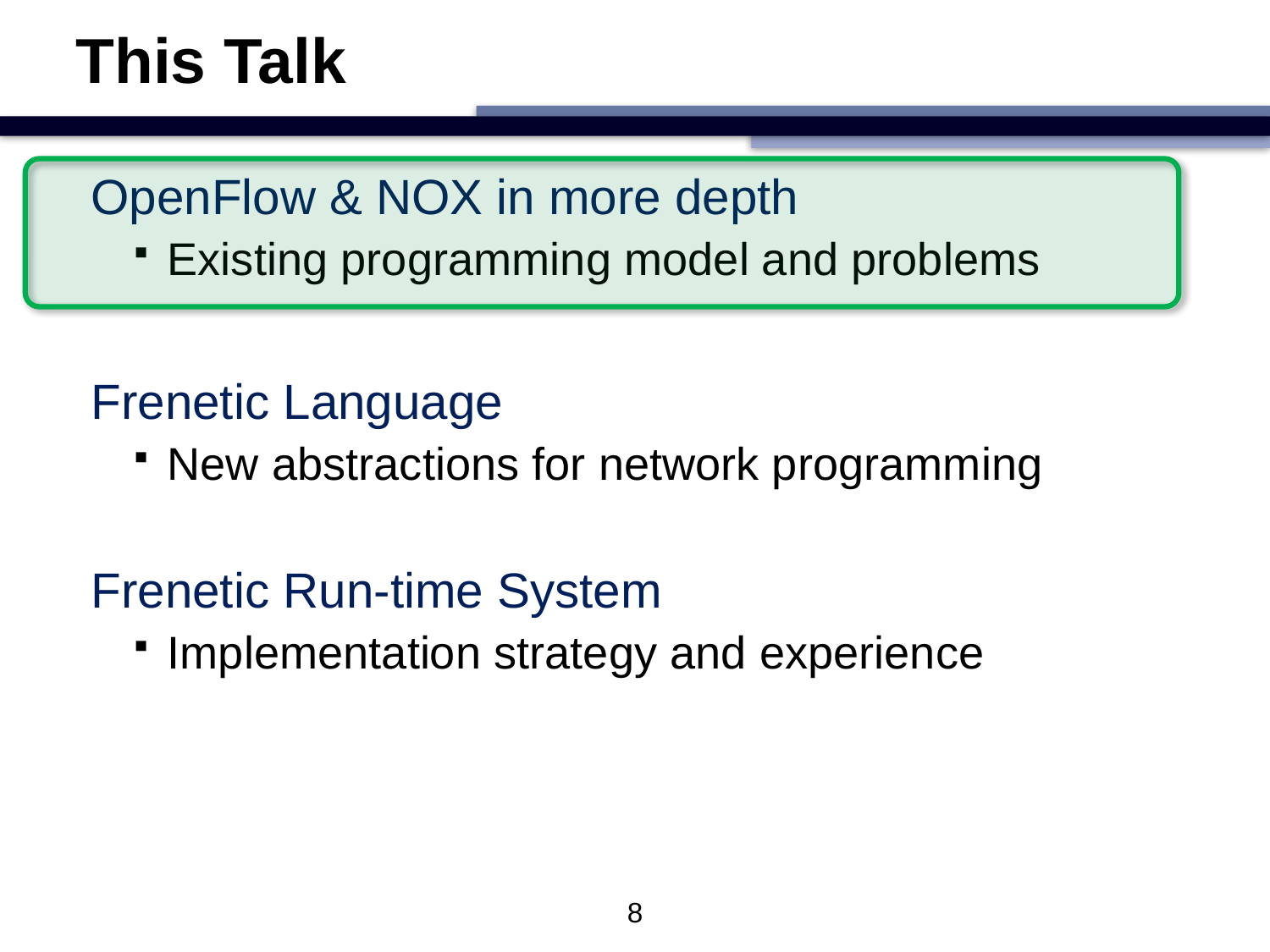

# This Talk

OpenFlow & NOX in more depth
Existing programming model and problems

Frenetic Language
New abstractions for network programming

Frenetic Run-time System
Implementation strategy and experience
8